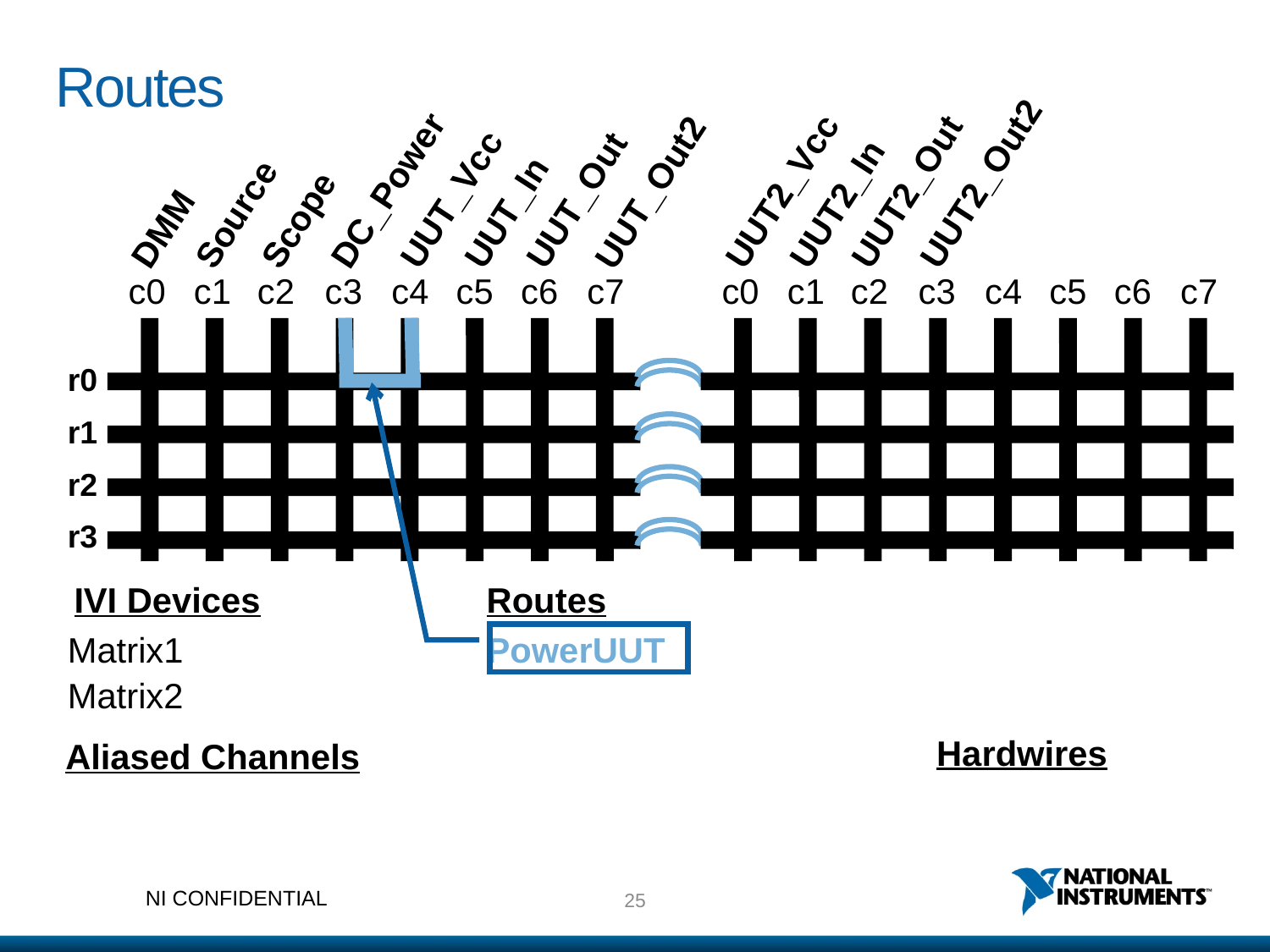

# Routes
UUT2_Out2
UUT2_Vcc
UUT2_Out
UUT2_In
DC_Power
UUT_Out2
UUT_Vcc
UUT_Out
UUT_In
Source
Scope
DMM

c0
c1
c2
c3
c4
c5
c6
c7
c0
c1
c2
c3
c4
c5
c6
c7

r0
r1
r2
r3

Hardwires
IVI Devices
Matrix1
Routes
PowerUUT

Matrix2
Aliased Channels